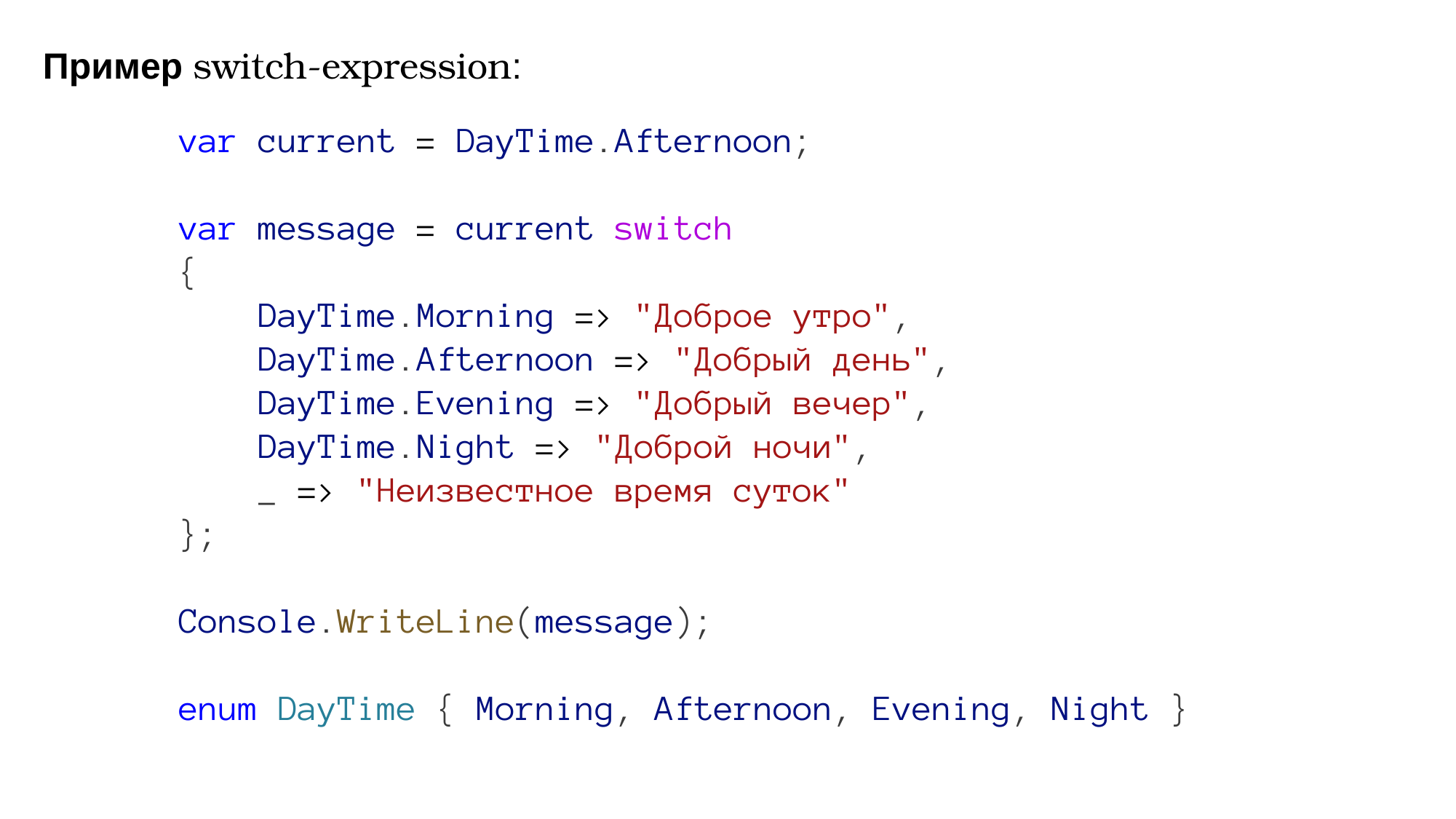

Пример switch-expression:
var current = DayTime.Afternoon;
var message = current switch
{
    DayTime.Morning => "Доброе утро",
    DayTime.Afternoon => "Добрый день",
    DayTime.Evening => "Добрый вечер",
    DayTime.Night => "Доброй ночи",
    _ => "Неизвестное время суток"
};
Console.WriteLine(message);
enum DayTime { Morning, Afternoon, Evening, Night }